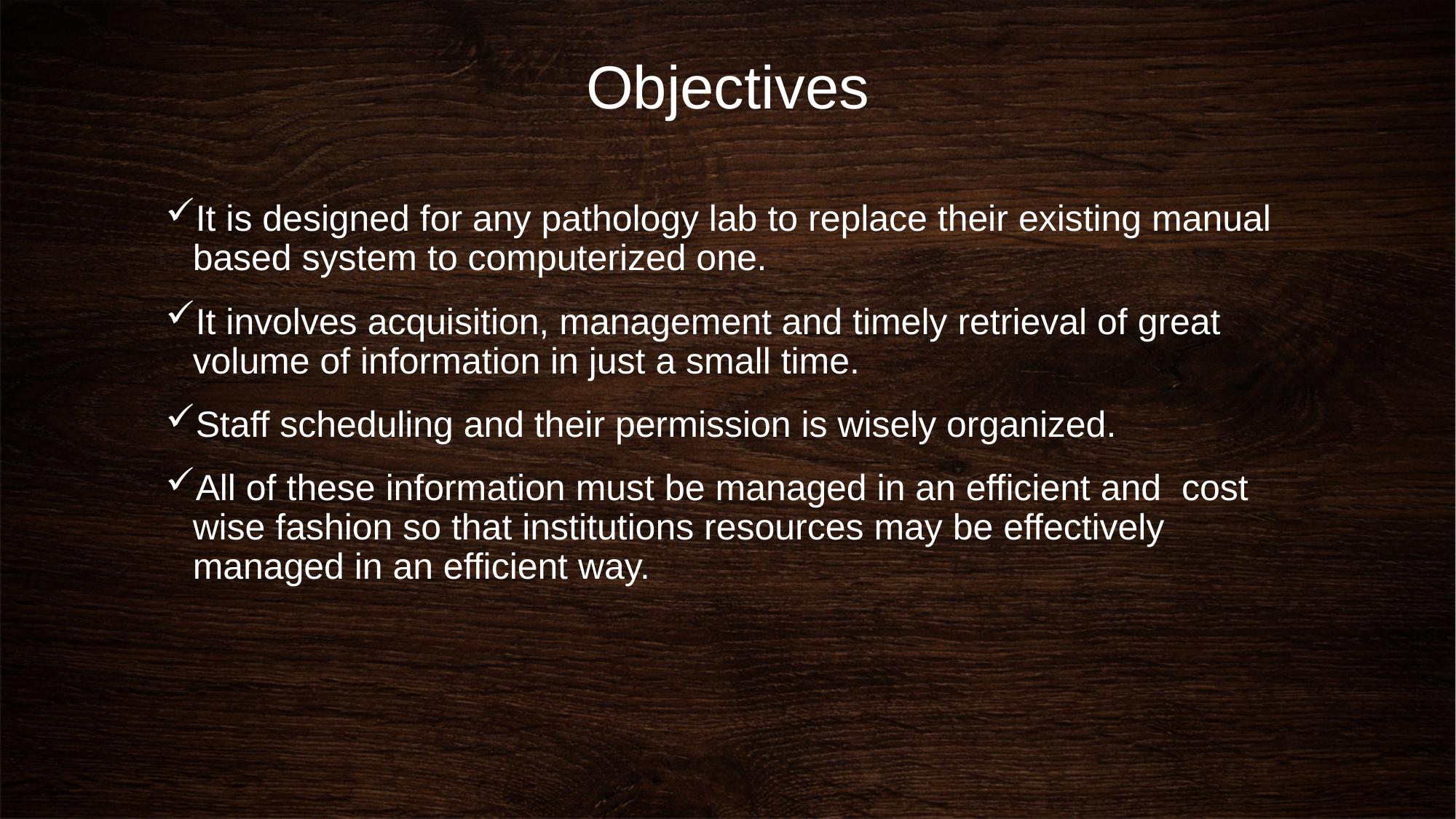

# Objectives
It is designed for any pathology lab to replace their existing manual based system to computerized one.
It involves acquisition, management and timely retrieval of great volume of information in just a small time.
Staff scheduling and their permission is wisely organized.
All of these information must be managed in an efficient and  cost wise fashion so that institutions resources may be effectively managed in an efficient way.